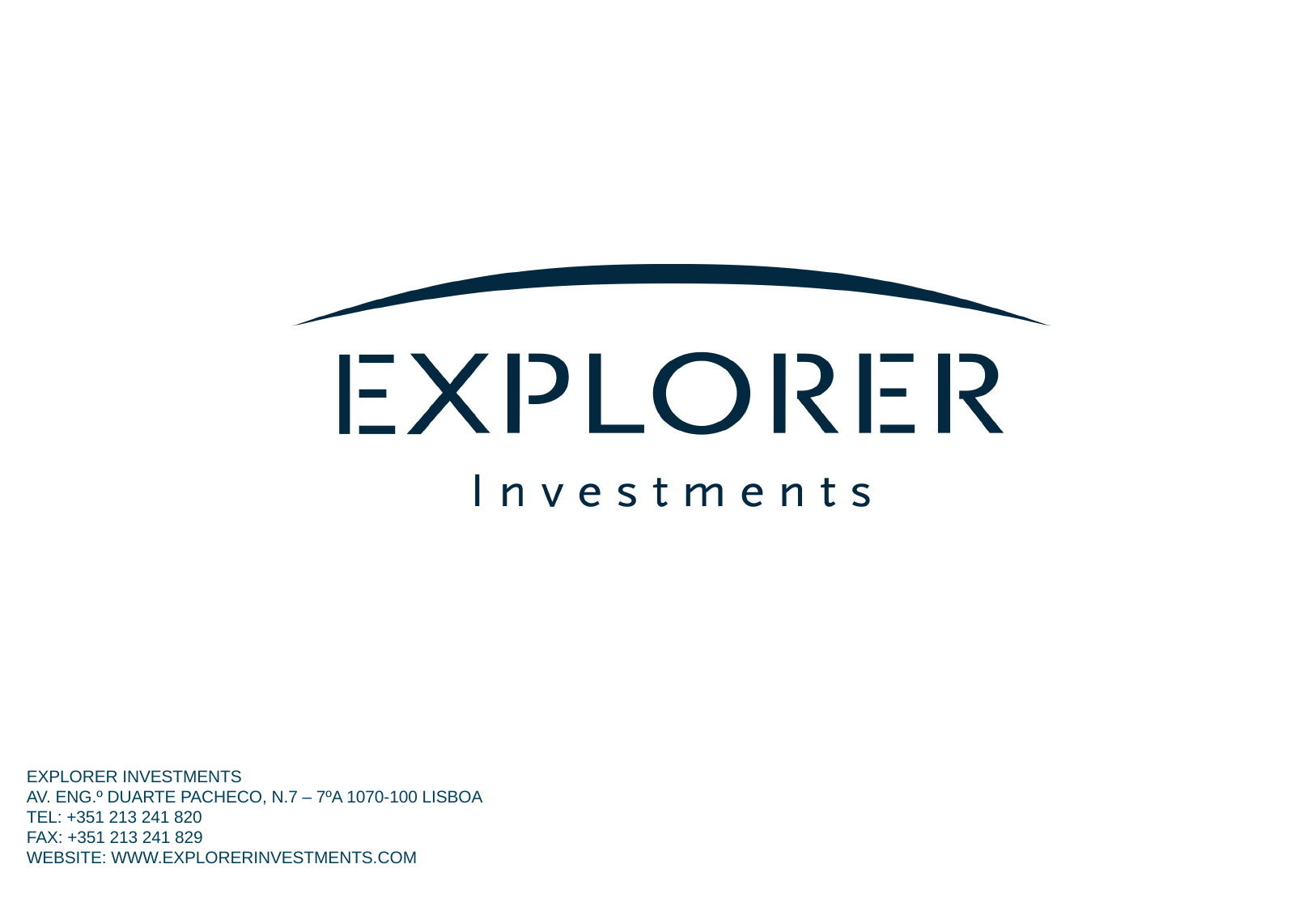

EXPLORER INVESTMENTS
AV. ENG.º DUARTE PACHECO, N.7 – 7ºA 1070-100 LISBOA
TEL: +351 213 241 820
FAX: +351 213 241 829
WEBSITE: WWW.EXPLORERINVESTMENTS.COM